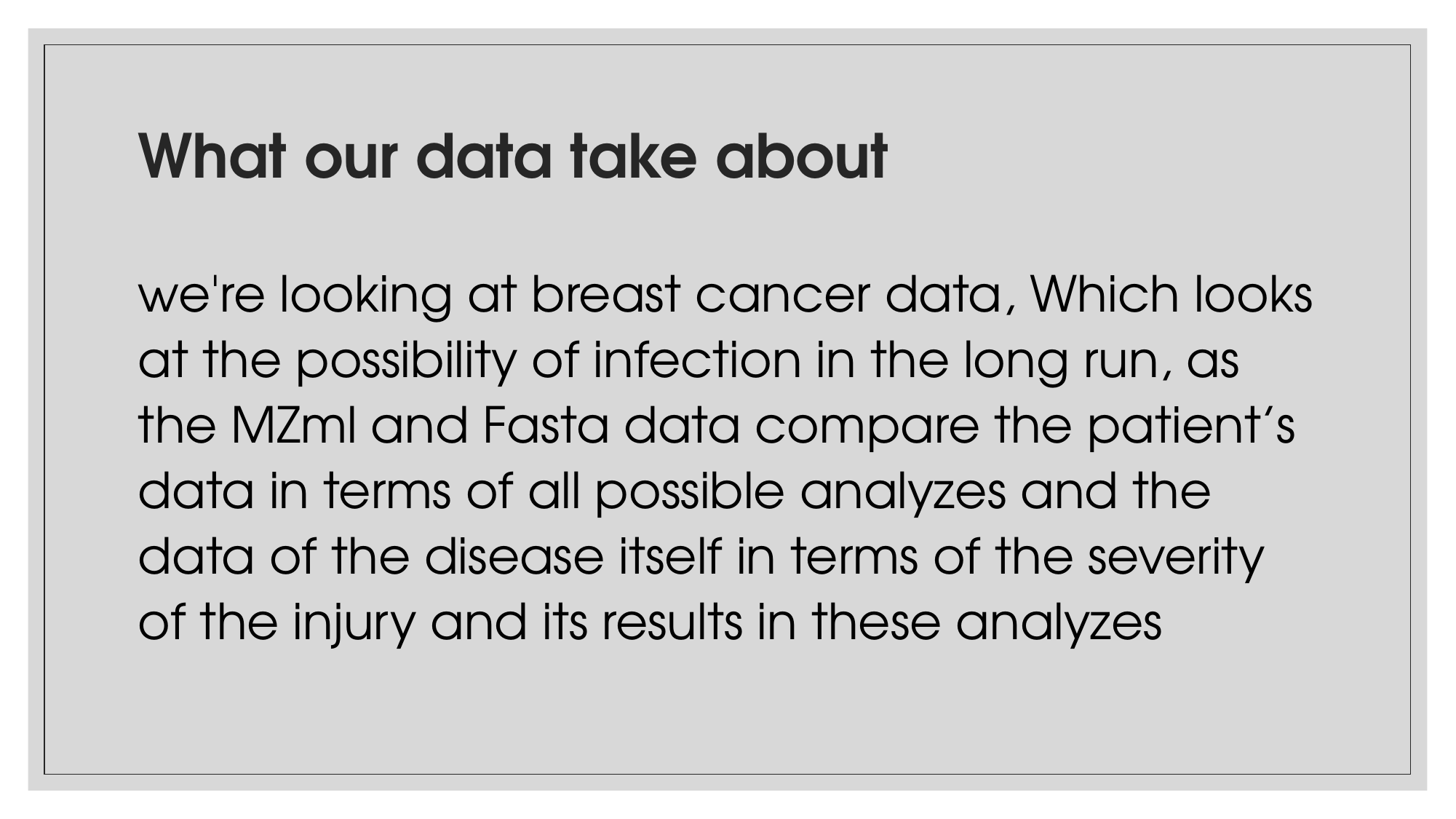

# What our data take about
we're looking at breast cancer data, Which looks at the possibility of infection in the long run, as the MZml and Fasta data compare the patient’s data in terms of all possible analyzes and the data of the disease itself in terms of the severity of the injury and its results in these analyzes